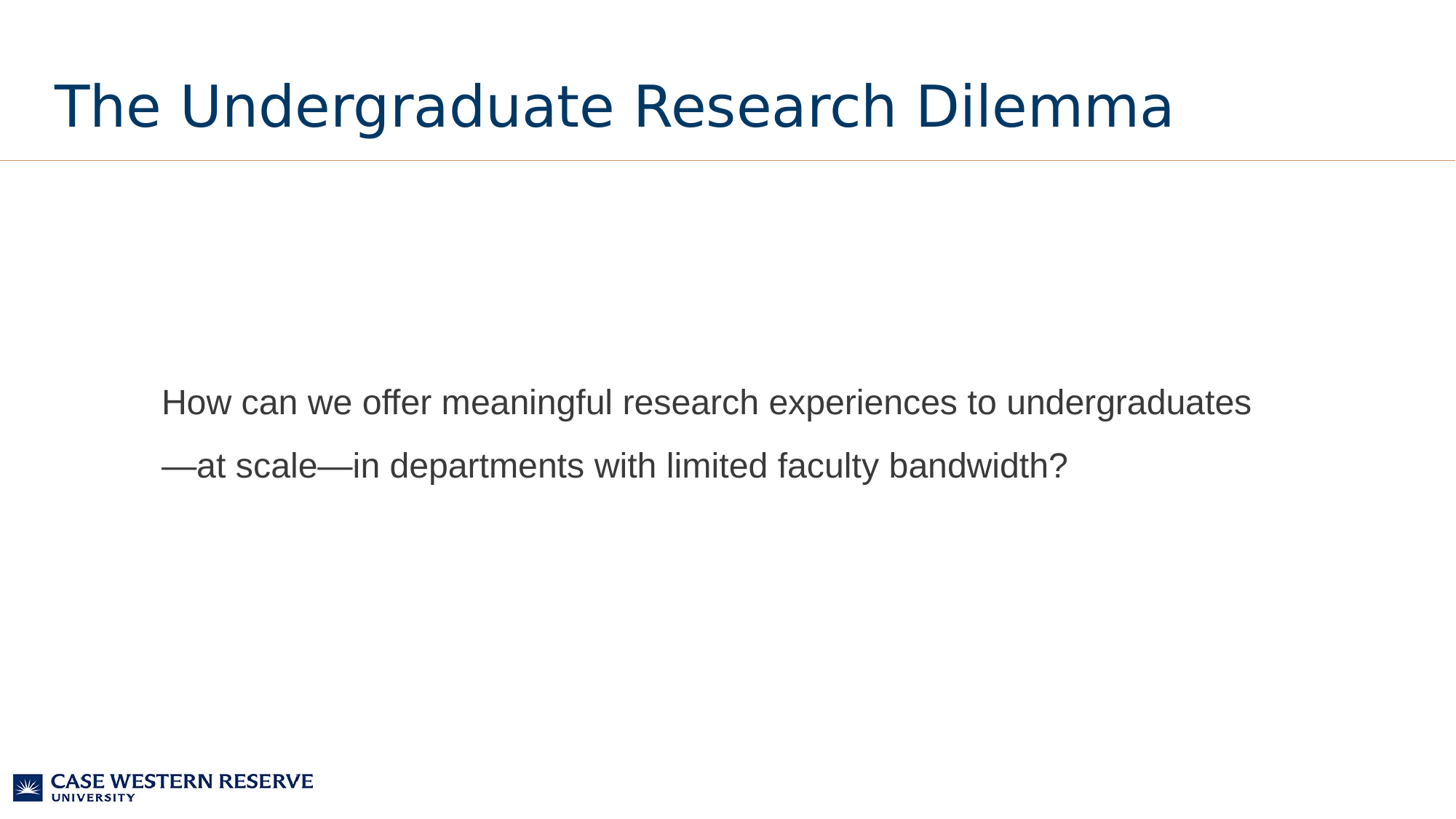

# The Undergraduate Research Dilemma
How can we offer meaningful research experiences to undergraduates—at scale—in departments with limited faculty bandwidth?